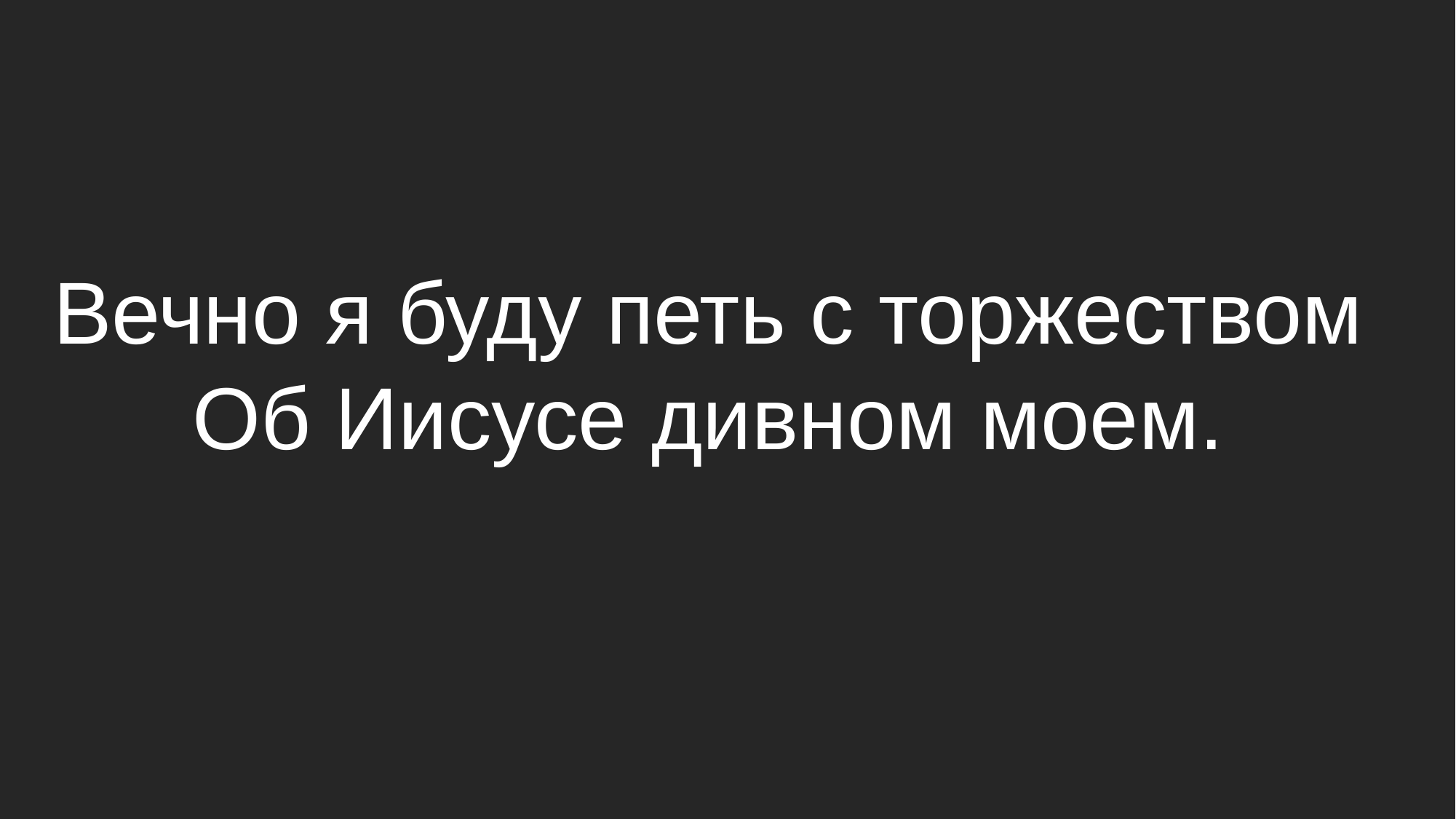

Вечно я буду петь с торжеством
Об Иисусе дивном моем.